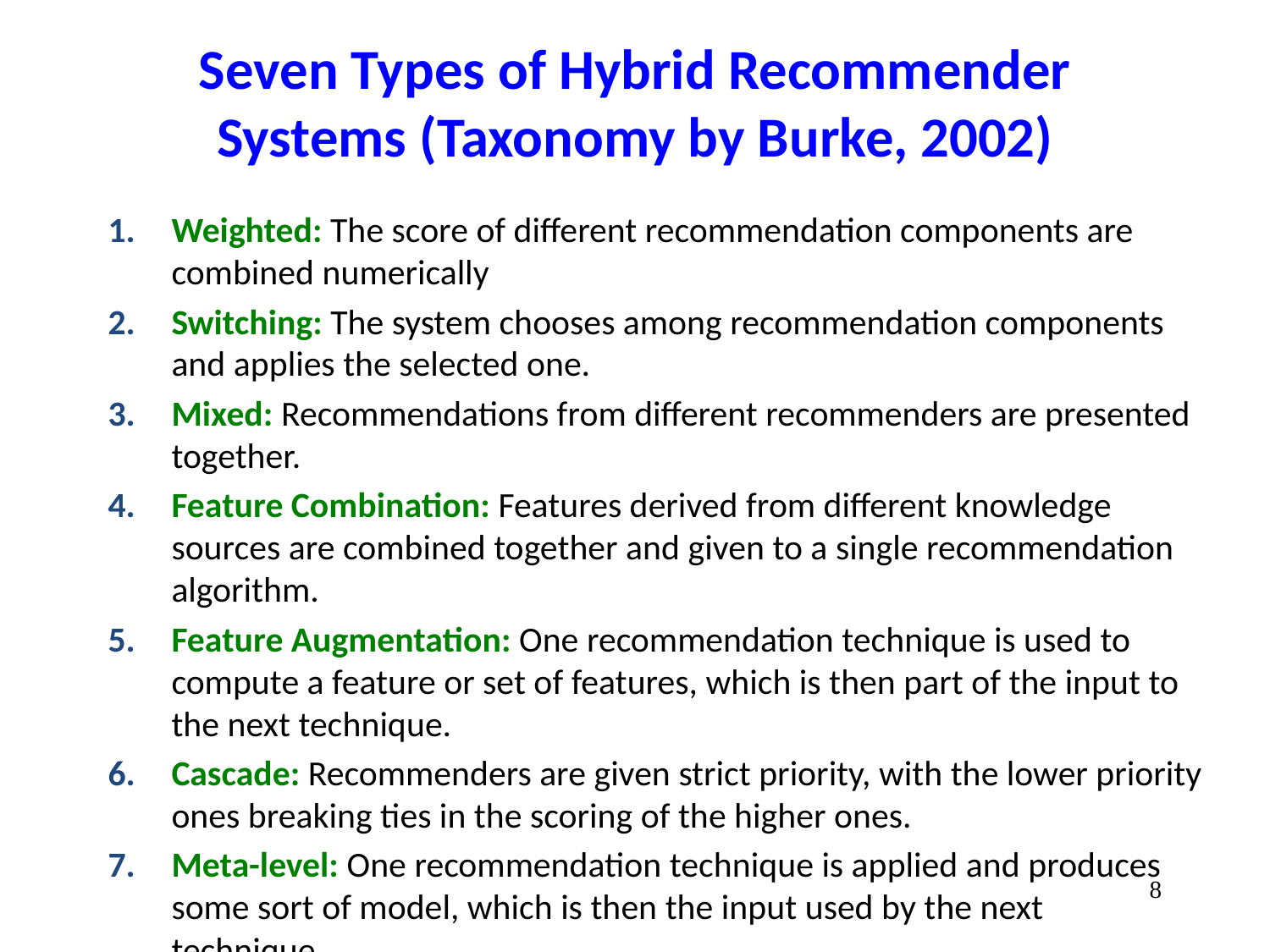

# Seven Types of Hybrid Recommender Systems (Taxonomy by Burke, 2002)
Weighted: The score of different recommendation components are combined numerically
Switching: The system chooses among recommendation components and applies the selected one.
Mixed: Recommendations from different recommenders are presented together.
Feature Combination: Features derived from different knowledge sources are combined together and given to a single recommendation algorithm.
Feature Augmentation: One recommendation technique is used to compute a feature or set of features, which is then part of the input to the next technique.
Cascade: Recommenders are given strict priority, with the lower priority ones breaking ties in the scoring of the higher ones.
Meta-level: One recommendation technique is applied and produces some sort of model, which is then the input used by the next technique.
8